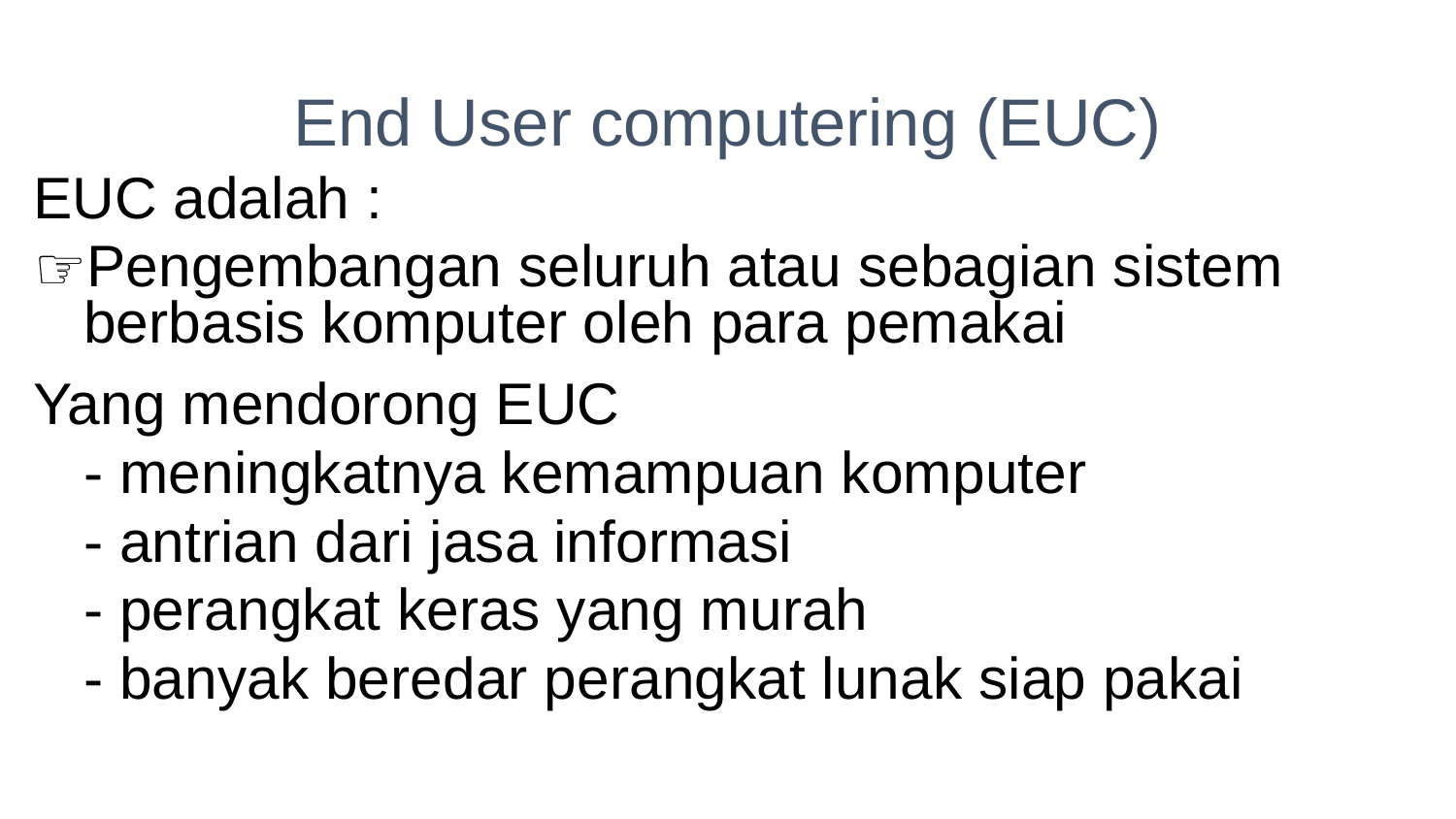

# End User computering (EUC)
EUC adalah :
Pengembangan seluruh atau sebagian sistem berbasis komputer oleh para pemakai
Yang mendorong EUC
	- meningkatnya kemampuan komputer
	- antrian dari jasa informasi
	- perangkat keras yang murah
	- banyak beredar perangkat lunak siap pakai